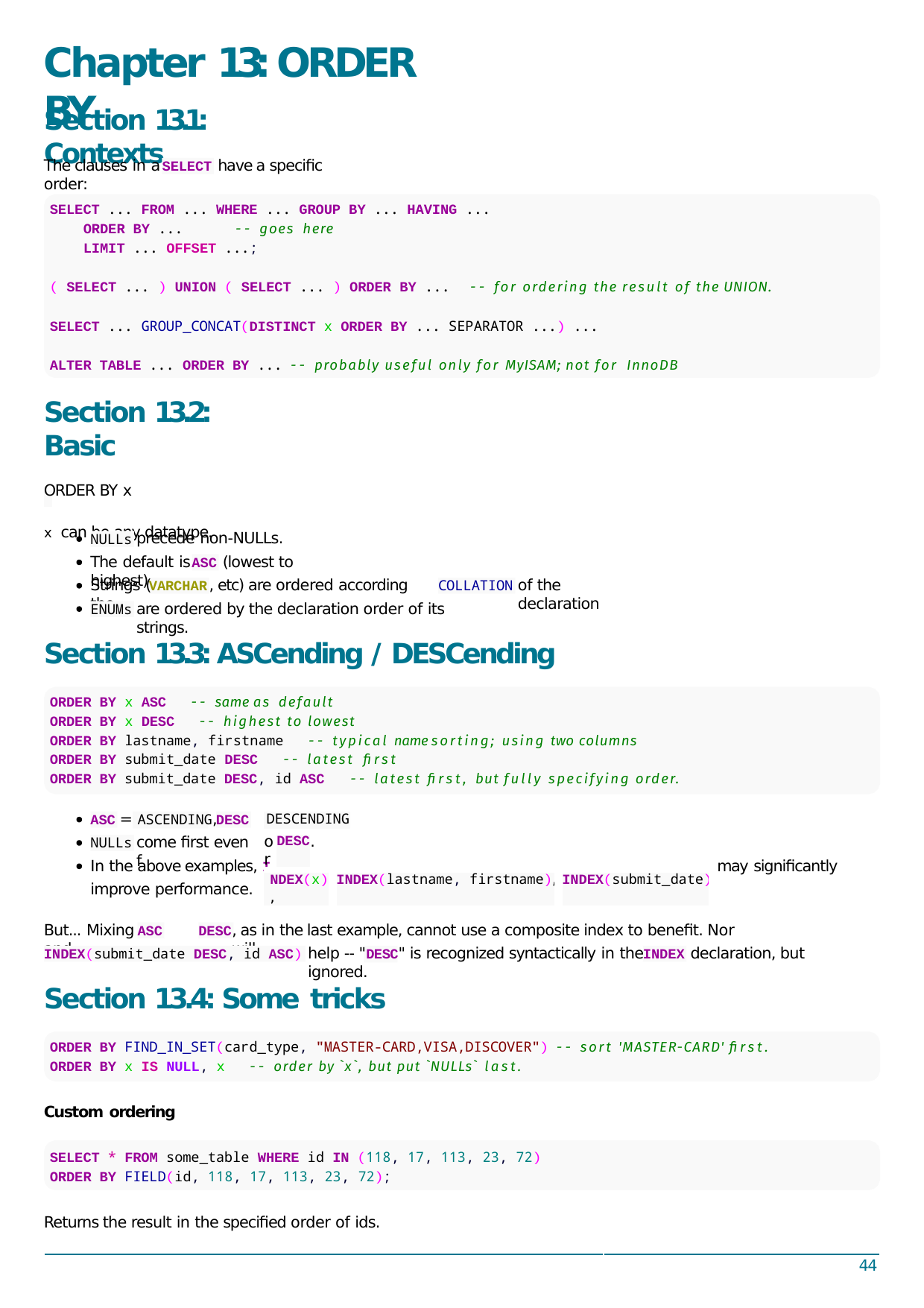

# Chapter 13: ORDER BY
Section 13.1: Contexts
The clauses in a	have a speciﬁc order:
SELECT

SELECT ... FROM ... WHERE ... GROUP BY ... HAVING ...
ORDER BY ...	-- goes here
LIMIT ... OFFSET ...;

( SELECT ... ) UNION ( SELECT ... ) ORDER BY ...	-- for ordering the result of the UNION.

SELECT ... GROUP_CONCAT(DISTINCT x ORDER BY ... SEPARATOR ...) ...

ALTER TABLE ... ORDER BY ... -- probably useful only for MyISAM; not for InnoDB
Section 13.2: Basic
ORDER BY x

x can be any datatype.

precede non-NULLs.
NULLs

The default is	(lowest to highest)
ASC

Strings (	, etc) are ordered according the
of the declaration
VARCHAR
COLLATION

are ordered by the declaration order of its strings.
ENUMs

Section 13.3: ASCending / DESCending
ORDER BY x ASC	-- same as default
ORDER BY x DESC	-- highest to lowest
ORDER BY lastname, firstname	-- typical name sorting; using two columns
ORDER BY submit_date DESC	-- latest first
ORDER BY submit_date DESC, id ASC	-- latest first, but fully specifying order.

= ASCENDING,	=
ASC

DESC
| DESCENDING |  |  |  |  |  |
| --- | --- | --- | --- | --- | --- |
| or | DESC | . |  |  |  |
| NDEX(x), |  |  | INDEX(lastname, firstname), |  | INDEX(submit\_date) |

come ﬁrst even f
NULLs

In the above examples, I
may signiﬁcantly

improve performance.
But... Mixing	and
, as in the last example, cannot use a composite index to beneﬁt. Nor will
ASC
DESC
help -- "DESC" is recognized syntactically in the	declaration, but ignored.
INDEX(submit_date DESC, id ASC)

INDEX
Section 13.4: Some tricks
ORDER BY FIND_IN_SET(card_type, "MASTER-CARD,VISA,DISCOVER") -- sort 'MASTER-CARD' first.
ORDER BY x IS NULL, x	-- order by `x`, but put `NULLs` last.

Custom ordering

SELECT * FROM some_table WHERE id IN (118, 17, 113, 23, 72)
ORDER BY FIELD(id, 118, 17, 113, 23, 72);

Returns the result in the speciﬁed order of ids.

44